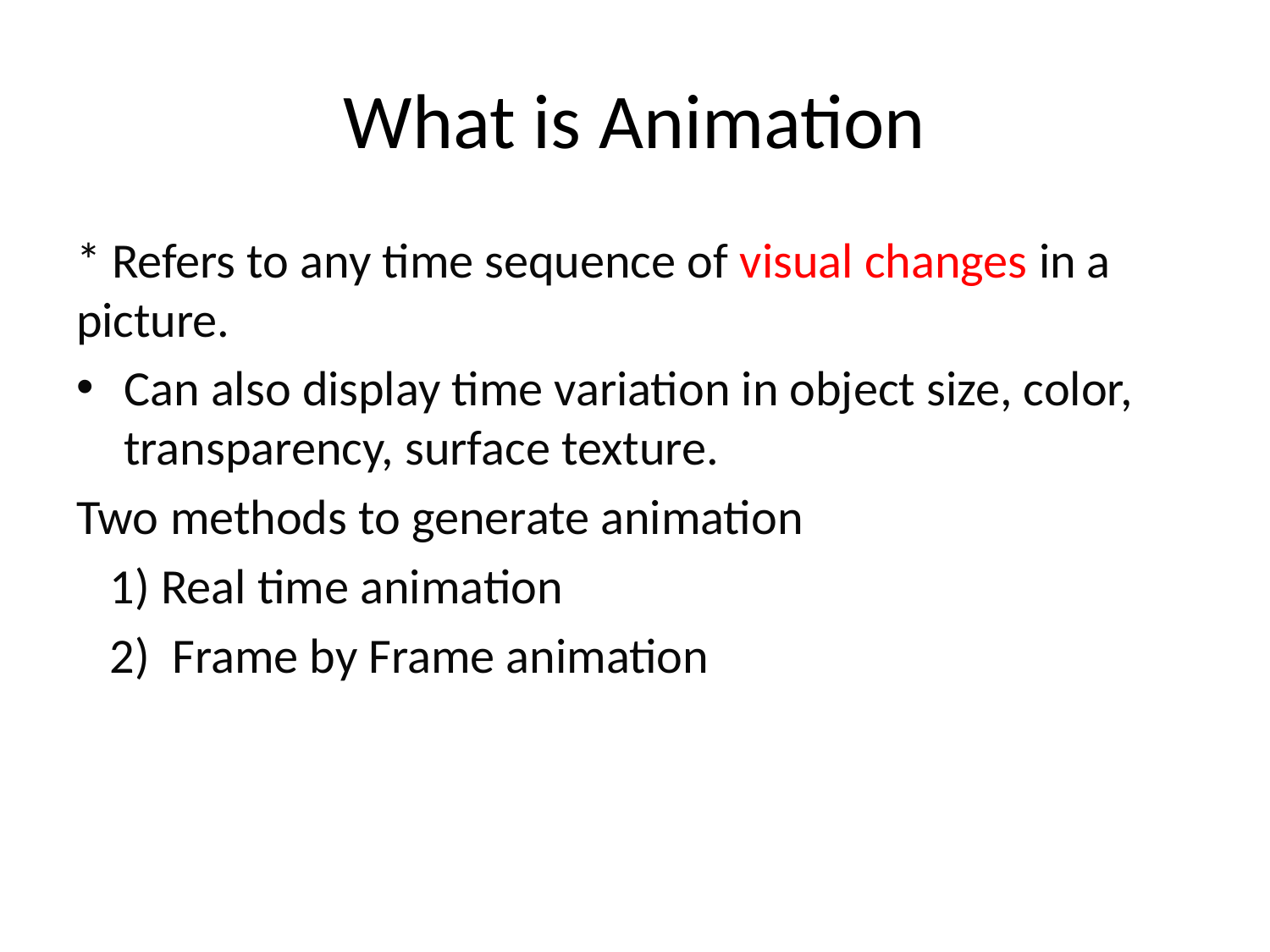

# What is Animation
* Refers to any time sequence of visual changes in a picture.
Can also display time variation in object size, color, transparency, surface texture.
Two methods to generate animation
   1) Real time animation
   2)  Frame by Frame animation